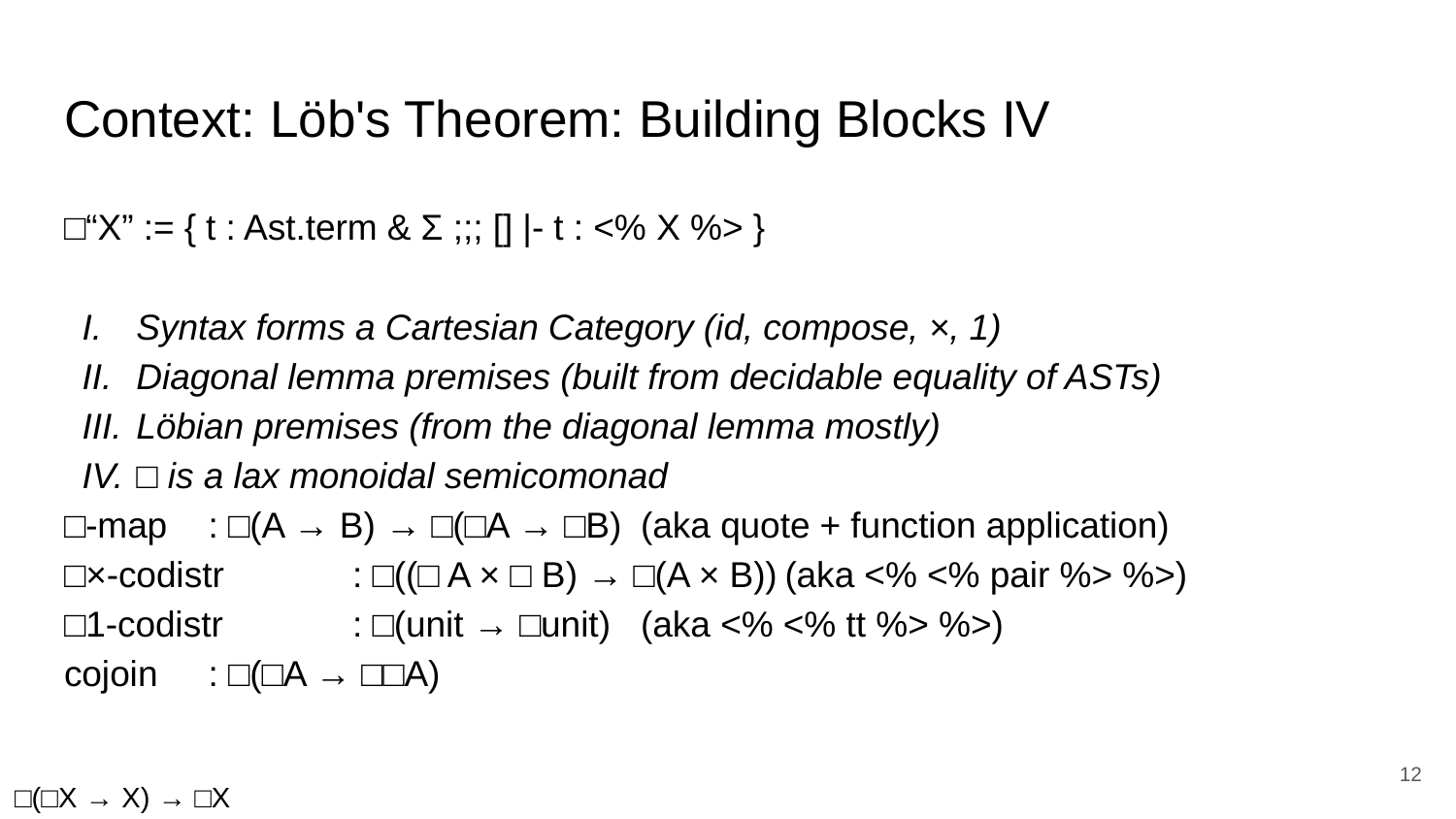

# Context: Löb's Theorem: Building Blocks IV

□“X” := { t : Ast.term & Σ ;;; [] |- t : <% X %> }

Syntax forms a Cartesian Category (id, compose, ×, 1)
Diagonal lemma premises (built from decidable equality of ASTs)
Löbian premises (from the diagonal lemma mostly)
□ is a lax monoidal semicomonad
□-map		: □(A → B) → □(□A → □B)		(aka quote + function application)
□×-codistr	: □((□ A × □ B) → □(A × B))	(aka <% <% pair %> %>)
□1-codistr	: □(unit → □unit)				(aka <% <% tt %> %>)
cojoin		: □(□A → □□A)

□(□X → X) → □X
12